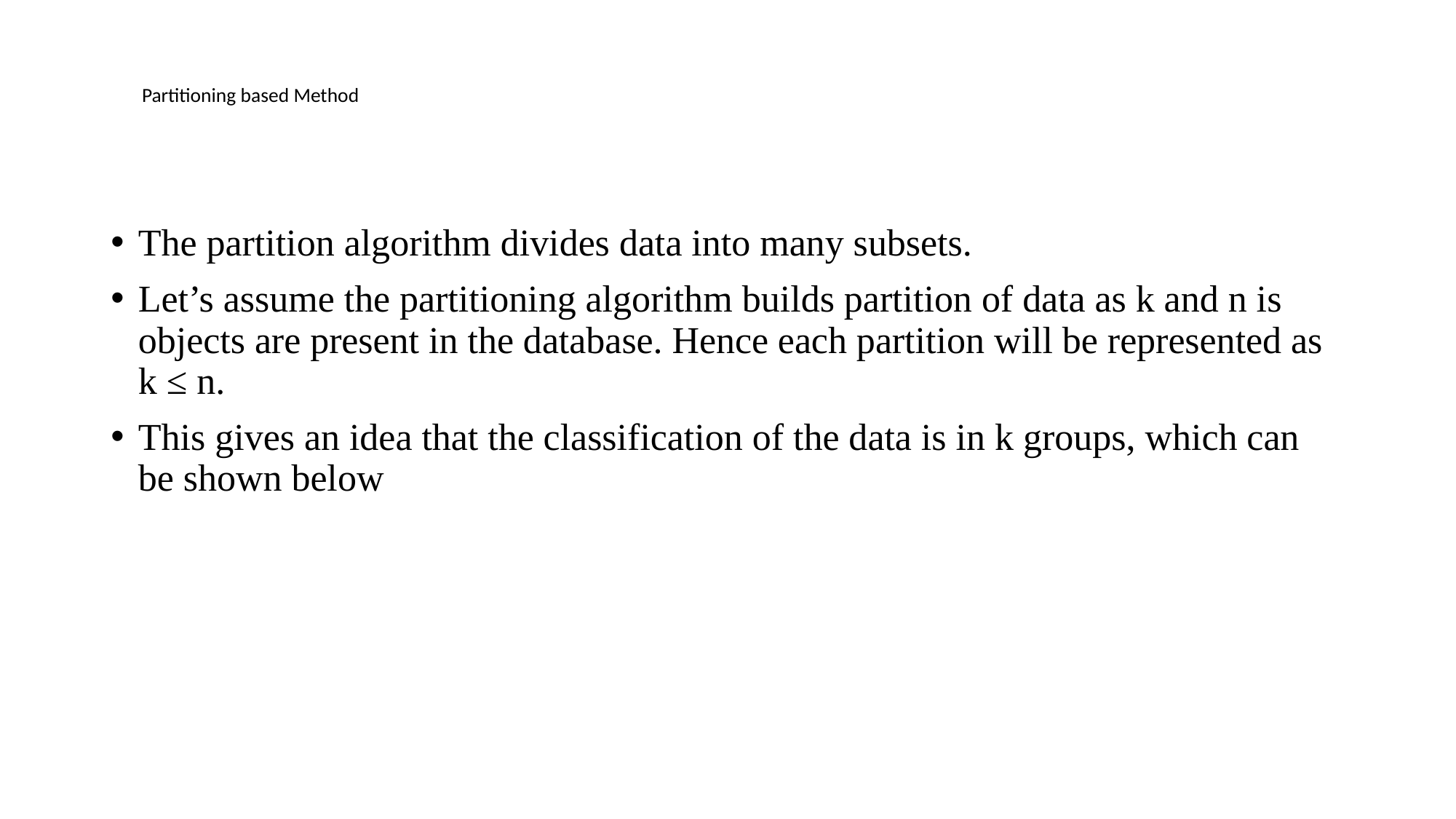

# Partitioning based Method
The partition algorithm divides data into many subsets.
Let’s assume the partitioning algorithm builds partition of data as k and n is objects are present in the database. Hence each partition will be represented as k ≤ n.
This gives an idea that the classification of the data is in k groups, which can be shown below